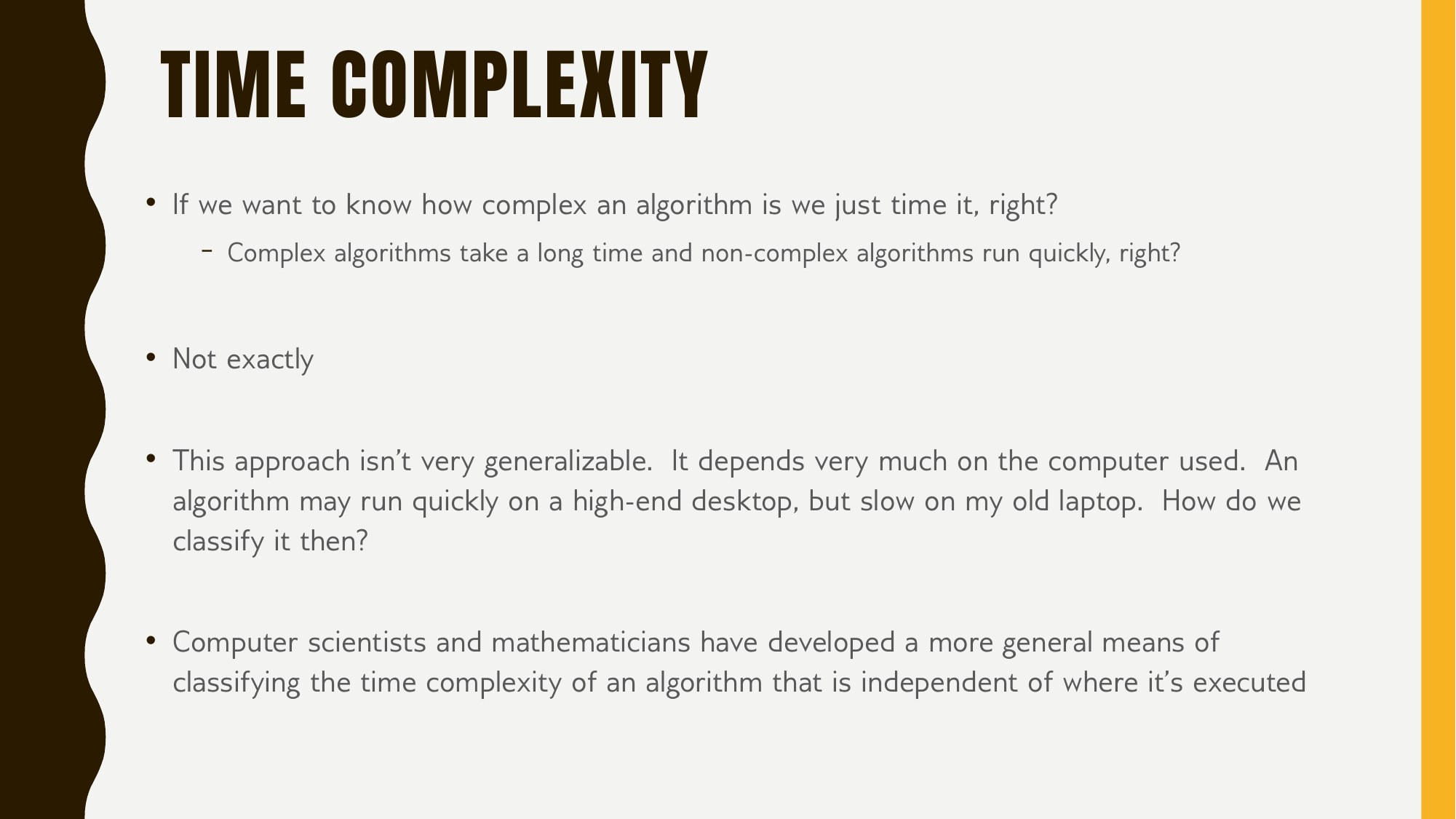

# Time complexity
If we want to know how complex an algorithm is we just time it, right?
Complex algorithms take a long time and non-complex algorithms run quickly, right?

Not exactly

This approach isn’t very generalizable.  It depends very much on the computer used.  An algorithm may run quickly on a high-end desktop, but slow on my old laptop.  How do we classify it then?

Computer scientists and mathematicians have developed a more general means of classifying the time complexity of an algorithm that is independent of where it’s executed